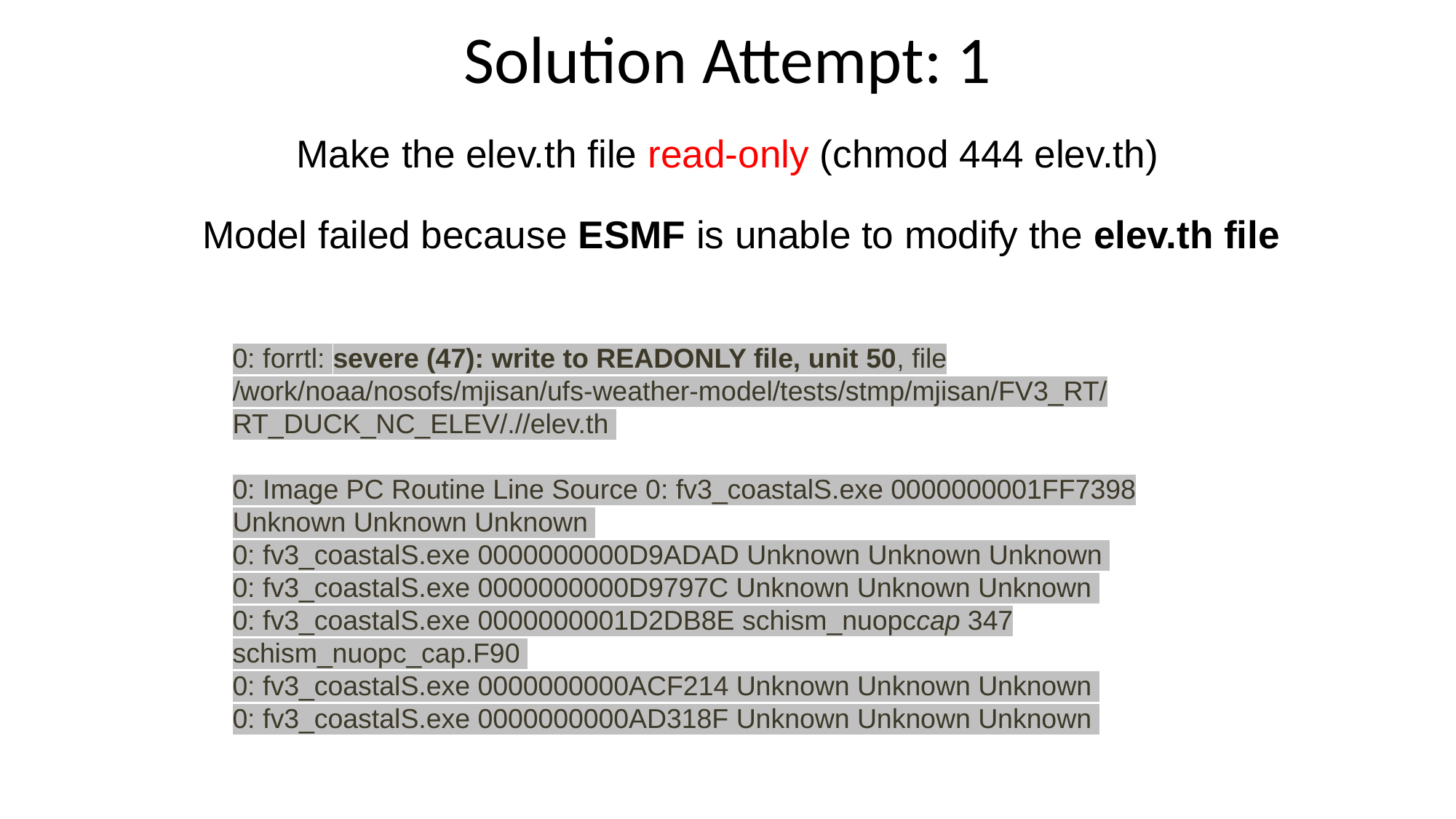

Solution Attempt: 1
Make the elev.th file read-only (chmod 444 elev.th)
Model failed because ESMF is unable to modify the elev.th file
0: forrtl: severe (47): write to READONLY file, unit 50, file /work/noaa/nosofs/mjisan/ufs-weather-model/tests/stmp/mjisan/FV3_RT/RT_DUCK_NC_ELEV/.//elev.th

0: Image PC Routine Line Source 0: fv3_coastalS.exe 0000000001FF7398 Unknown Unknown Unknown
0: fv3_coastalS.exe 0000000000D9ADAD Unknown Unknown Unknown
0: fv3_coastalS.exe 0000000000D9797C Unknown Unknown Unknown
0: fv3_coastalS.exe 0000000001D2DB8E schism_nuopccap 347 schism_nuopc_cap.F90
0: fv3_coastalS.exe 0000000000ACF214 Unknown Unknown Unknown
0: fv3_coastalS.exe 0000000000AD318F Unknown Unknown Unknown